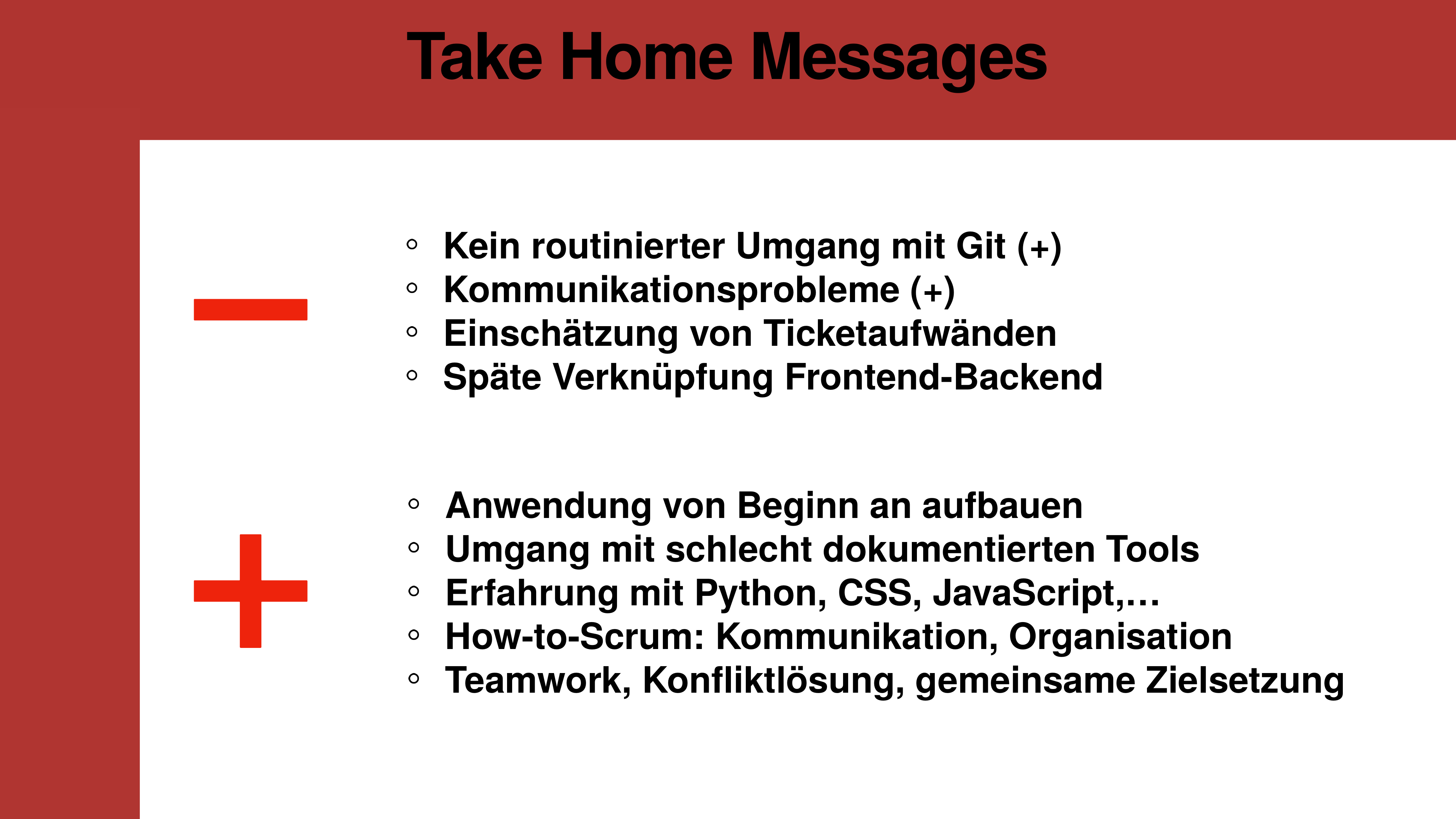

# Take Home Messages

Kein routinierter Umgang mit Git (+)
Kommunikationsprobleme (+)
Einschätzung von Ticketaufwänden
Späte Verknüpfung Frontend-Backend

Anwendung von Beginn an aufbauen
Umgang mit schlecht dokumentierten Tools
Erfahrung mit Python, CSS, JavaScript,…
How-to-Scrum: Kommunikation, Organisation
Teamwork, Konfliktlösung, gemeinsame Zielsetzung